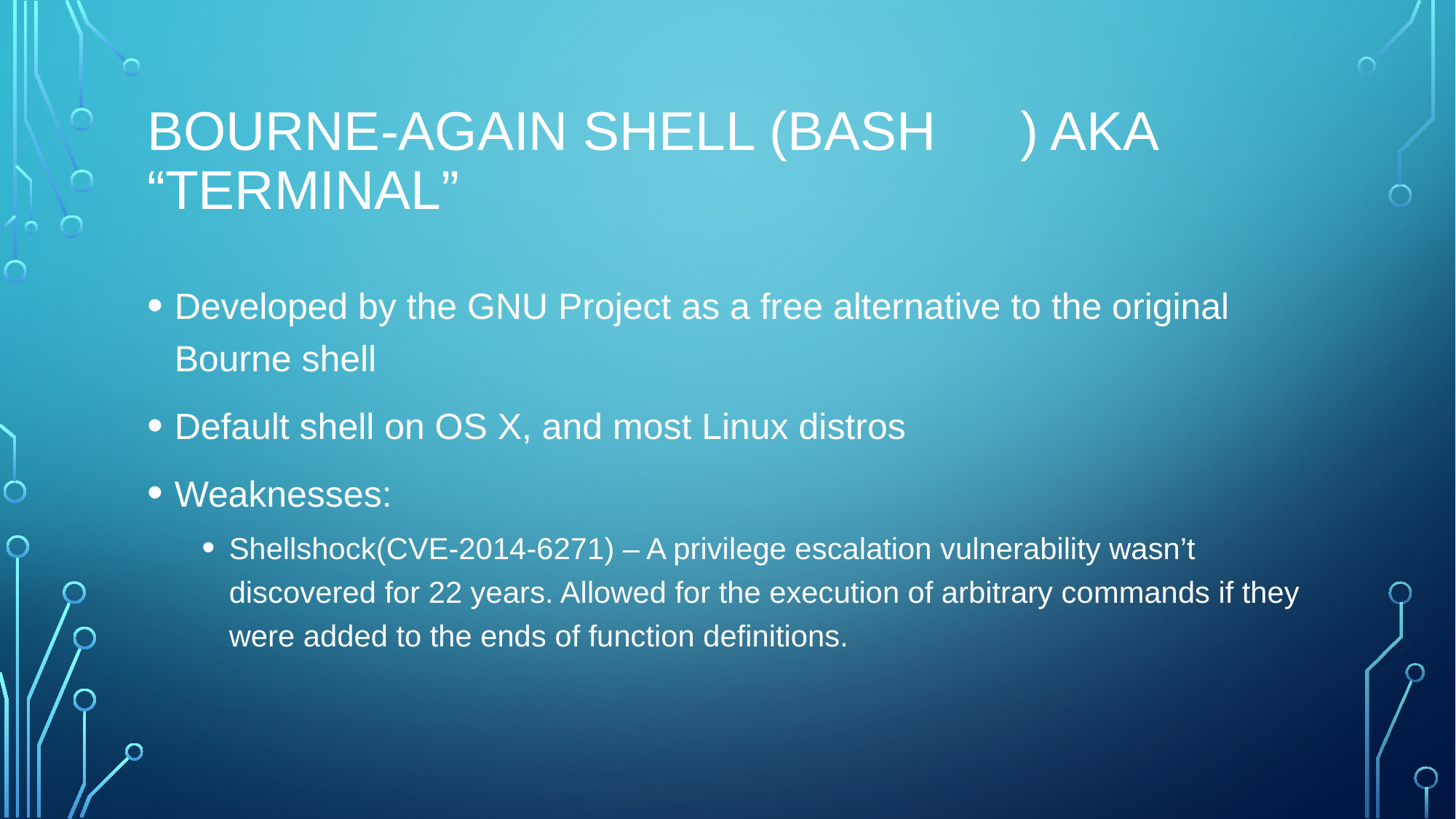

# BOURNE-AGAIN SHELL (BASH	) AKA “TERMINAL”
Developed by the GNU Project as a free alternative to the original Bourne shell
Default shell on OS X, and most Linux distros
Weaknesses:
Shellshock(CVE-2014-6271) – A privilege escalation vulnerability wasn’t discovered for 22 years. Allowed for the execution of arbitrary commands if they were added to the ends of function definitions.